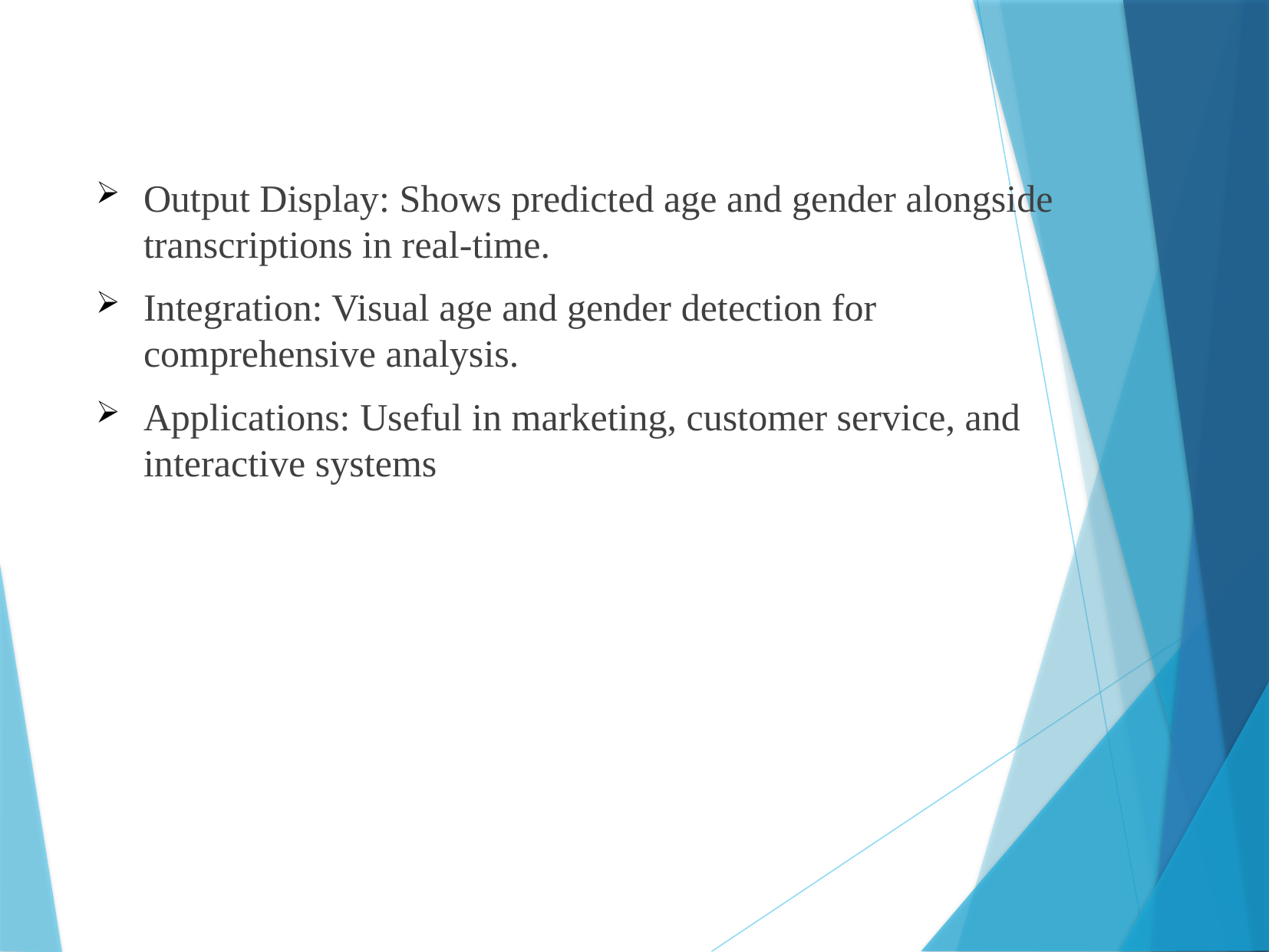

Output Display: Shows predicted age and gender alongside transcriptions in real-time.
Integration: Visual age and gender detection for comprehensive analysis.
Applications: Useful in marketing, customer service, and interactive systems